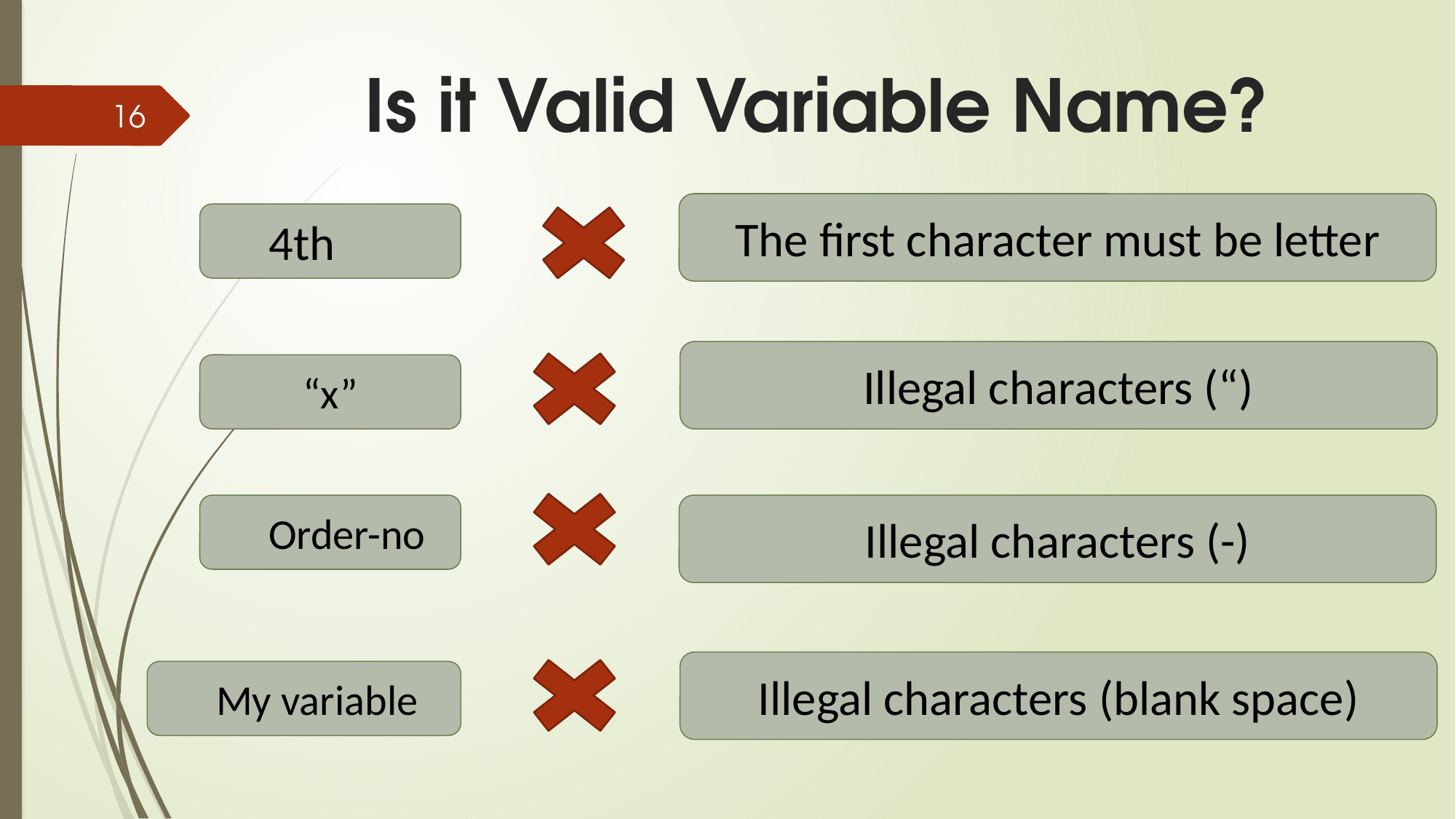

# Is it Valid Variable Name?
16

The first character must be letter
4th

Illegal characters (“)
“x”

Order-no
Illegal characters (-)

Illegal characters (blank space)
My variable